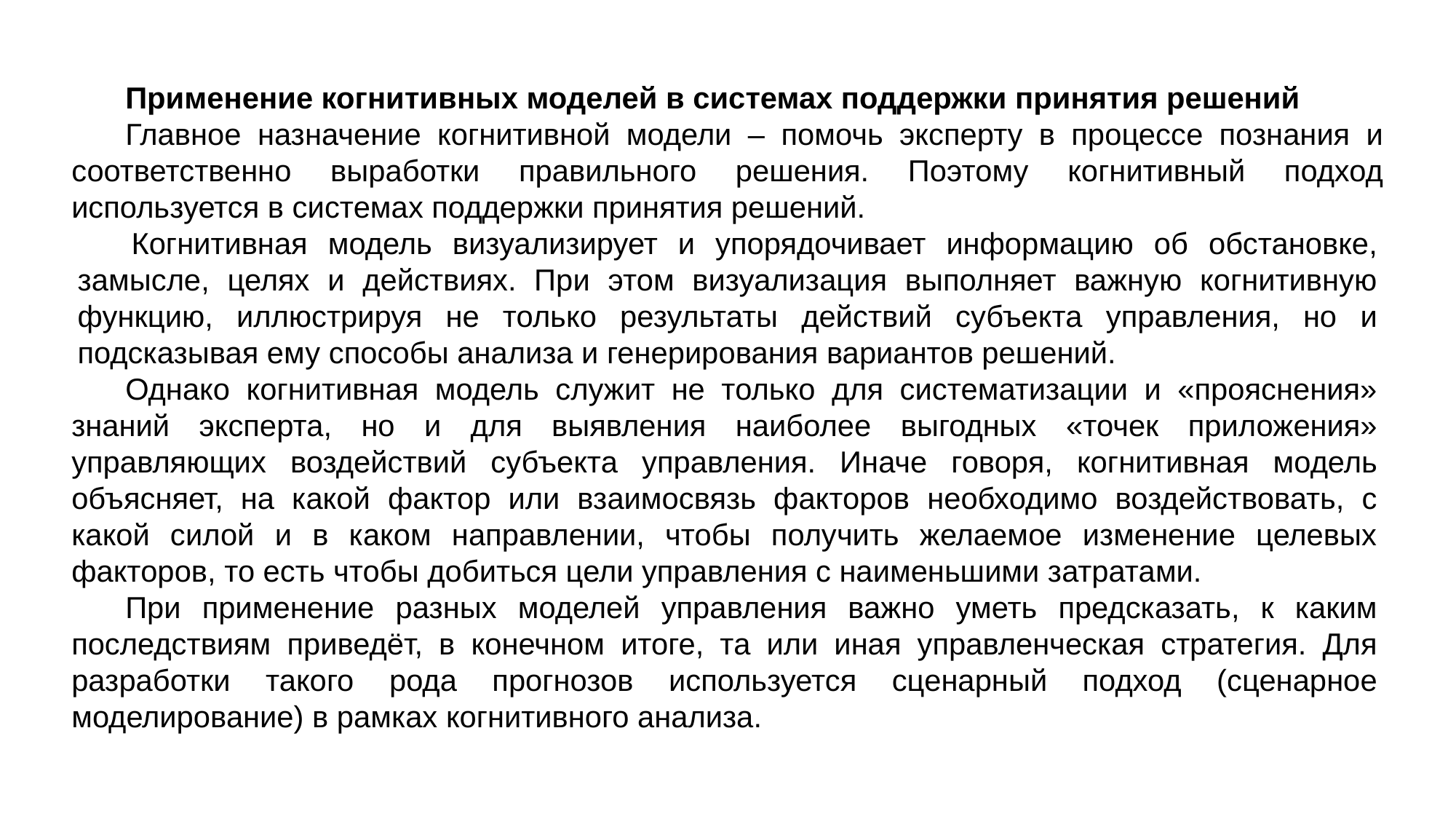

Применение когнитивных моделей в системах поддержки принятия решений
Главное назначение когнитивной модели – помочь эксперту в процессе познания и соответственно выработки правильного решения. Поэтому когнитивный подход используется в системах поддержки принятия решений.
Когнитивная модель визуализирует и упорядочивает информацию об обстановке, замысле, целях и действиях. При этом визуализация выполняет важную когнитивную функцию, иллюстрируя не только результаты действий субъекта управления, но и подсказывая ему способы анализа и генерирования вариантов решений.
Однако когнитивная модель служит не только для систематизации и «прояснения» знаний эксперта, но и для выявления наиболее выгодных «точек приложения» управляющих воздействий субъекта управления. Иначе говоря, когнитивная модель объясняет, на какой фактор или взаимосвязь факторов необходимо воздействовать, с какой силой и в каком направлении, чтобы получить желаемое изменение целевых факторов, то есть чтобы добиться цели управления с наименьшими затратами.
При применение разных моделей управления важно уметь предсказать, к каким последствиям приведёт, в конечном итоге, та или иная управленческая стратегия. Для разработки такого рода прогнозов используется сценарный подход (сценарное моделирование) в рамках когнитивного анализа.